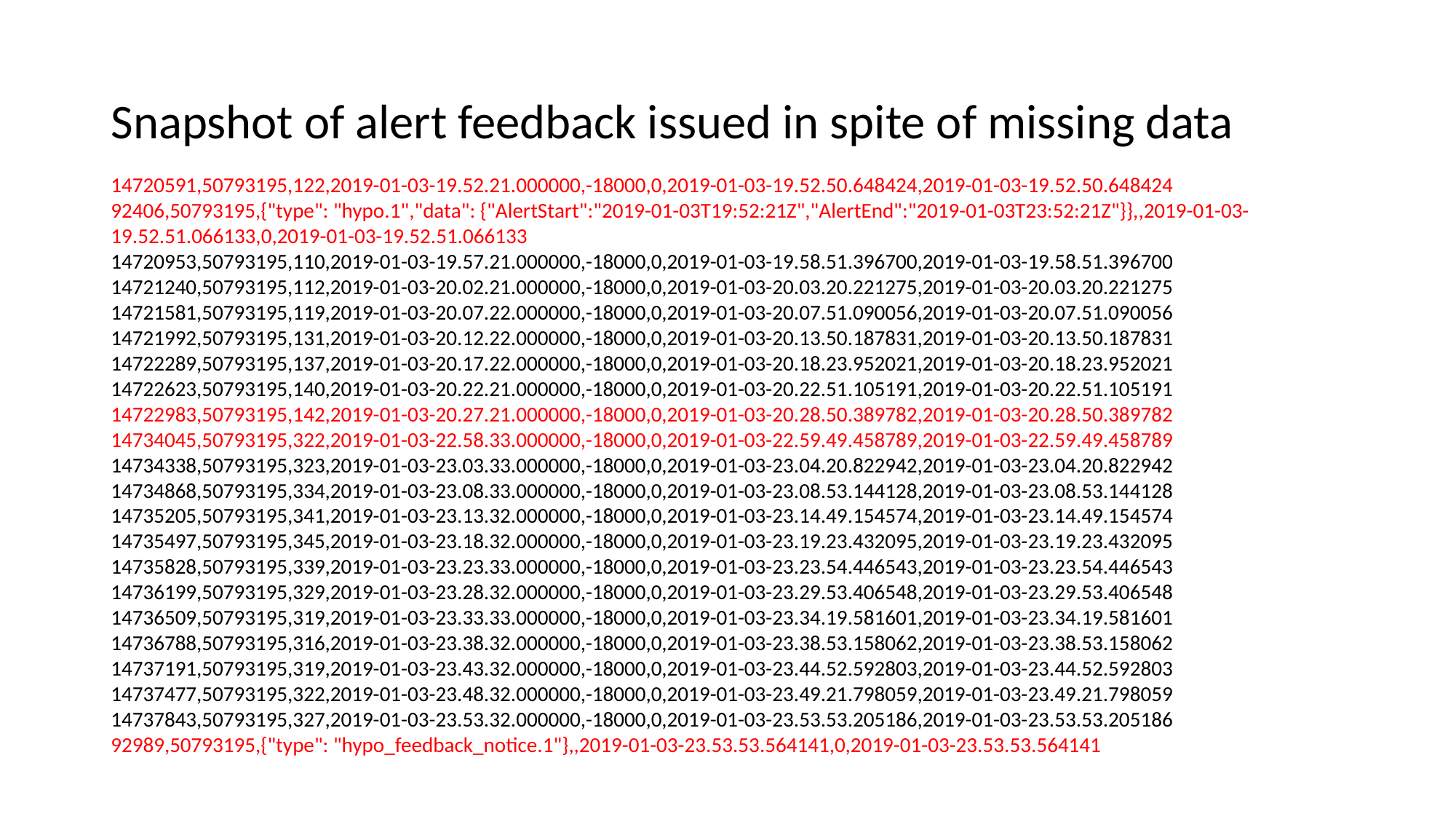

# Snapshot of alert feedback issued in spite of missing data
14720591,50793195,122,2019-01-03-19.52.21.000000,-18000,0,2019-01-03-19.52.50.648424,2019-01-03-19.52.50.648424
92406,50793195,{"type": "hypo.1","data": {"AlertStart":"2019-01-03T19:52:21Z","AlertEnd":"2019-01-03T23:52:21Z"}},,2019-01-03-19.52.51.066133,0,2019-01-03-19.52.51.066133
14720953,50793195,110,2019-01-03-19.57.21.000000,-18000,0,2019-01-03-19.58.51.396700,2019-01-03-19.58.51.396700
14721240,50793195,112,2019-01-03-20.02.21.000000,-18000,0,2019-01-03-20.03.20.221275,2019-01-03-20.03.20.221275
14721581,50793195,119,2019-01-03-20.07.22.000000,-18000,0,2019-01-03-20.07.51.090056,2019-01-03-20.07.51.090056
14721992,50793195,131,2019-01-03-20.12.22.000000,-18000,0,2019-01-03-20.13.50.187831,2019-01-03-20.13.50.187831
14722289,50793195,137,2019-01-03-20.17.22.000000,-18000,0,2019-01-03-20.18.23.952021,2019-01-03-20.18.23.952021
14722623,50793195,140,2019-01-03-20.22.21.000000,-18000,0,2019-01-03-20.22.51.105191,2019-01-03-20.22.51.105191
14722983,50793195,142,2019-01-03-20.27.21.000000,-18000,0,2019-01-03-20.28.50.389782,2019-01-03-20.28.50.389782
14734045,50793195,322,2019-01-03-22.58.33.000000,-18000,0,2019-01-03-22.59.49.458789,2019-01-03-22.59.49.458789
14734338,50793195,323,2019-01-03-23.03.33.000000,-18000,0,2019-01-03-23.04.20.822942,2019-01-03-23.04.20.822942
14734868,50793195,334,2019-01-03-23.08.33.000000,-18000,0,2019-01-03-23.08.53.144128,2019-01-03-23.08.53.144128
14735205,50793195,341,2019-01-03-23.13.32.000000,-18000,0,2019-01-03-23.14.49.154574,2019-01-03-23.14.49.154574
14735497,50793195,345,2019-01-03-23.18.32.000000,-18000,0,2019-01-03-23.19.23.432095,2019-01-03-23.19.23.432095
14735828,50793195,339,2019-01-03-23.23.33.000000,-18000,0,2019-01-03-23.23.54.446543,2019-01-03-23.23.54.446543
14736199,50793195,329,2019-01-03-23.28.32.000000,-18000,0,2019-01-03-23.29.53.406548,2019-01-03-23.29.53.406548
14736509,50793195,319,2019-01-03-23.33.33.000000,-18000,0,2019-01-03-23.34.19.581601,2019-01-03-23.34.19.581601
14736788,50793195,316,2019-01-03-23.38.32.000000,-18000,0,2019-01-03-23.38.53.158062,2019-01-03-23.38.53.158062
14737191,50793195,319,2019-01-03-23.43.32.000000,-18000,0,2019-01-03-23.44.52.592803,2019-01-03-23.44.52.592803
14737477,50793195,322,2019-01-03-23.48.32.000000,-18000,0,2019-01-03-23.49.21.798059,2019-01-03-23.49.21.798059
14737843,50793195,327,2019-01-03-23.53.32.000000,-18000,0,2019-01-03-23.53.53.205186,2019-01-03-23.53.53.205186
92989,50793195,{"type": "hypo_feedback_notice.1"},,2019-01-03-23.53.53.564141,0,2019-01-03-23.53.53.564141